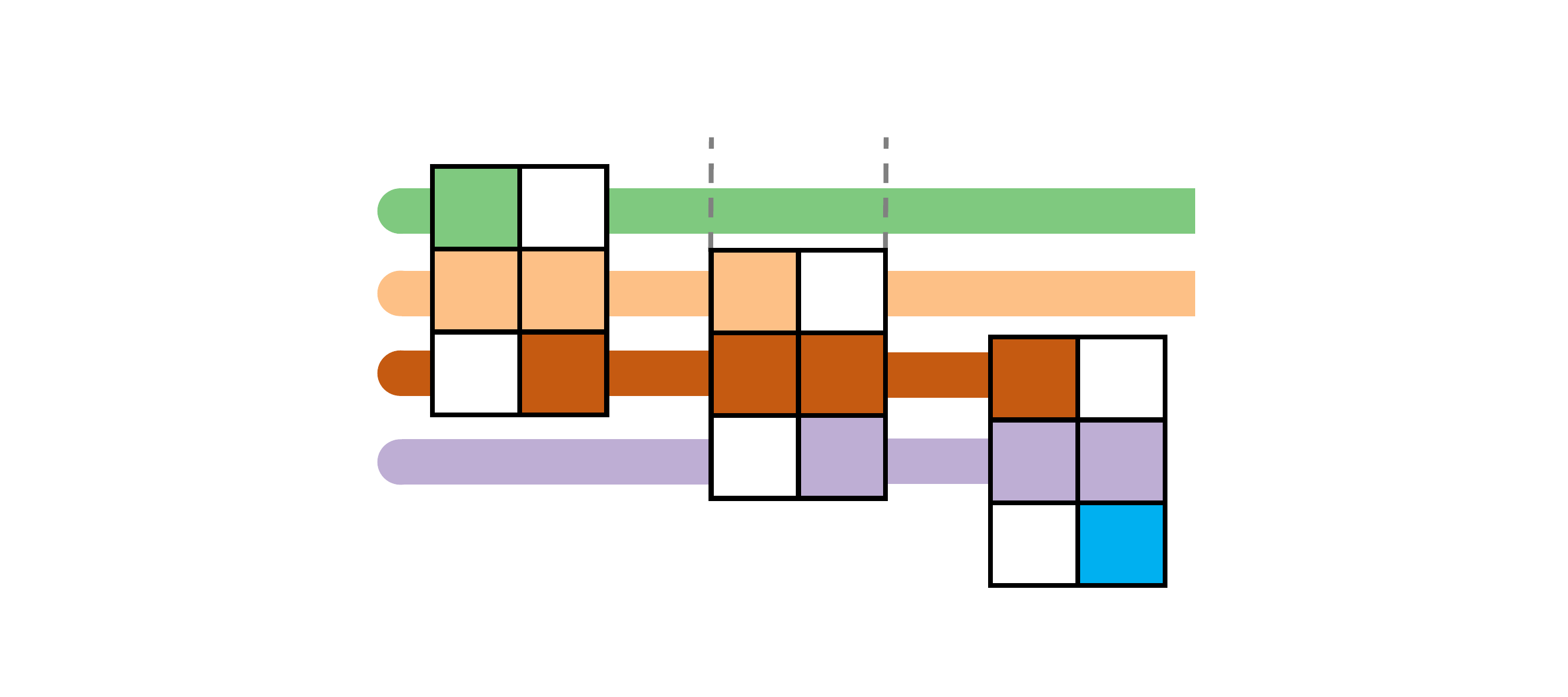

Te
T
t

de,t,h
|  |  |
| --- | --- |
|  |  |
|  |  |

|  |  |
| --- | --- |
|  |  |
|  |  |
He

H
|  |  |
| --- | --- |
|  |  |
|  |  |

c
a
b